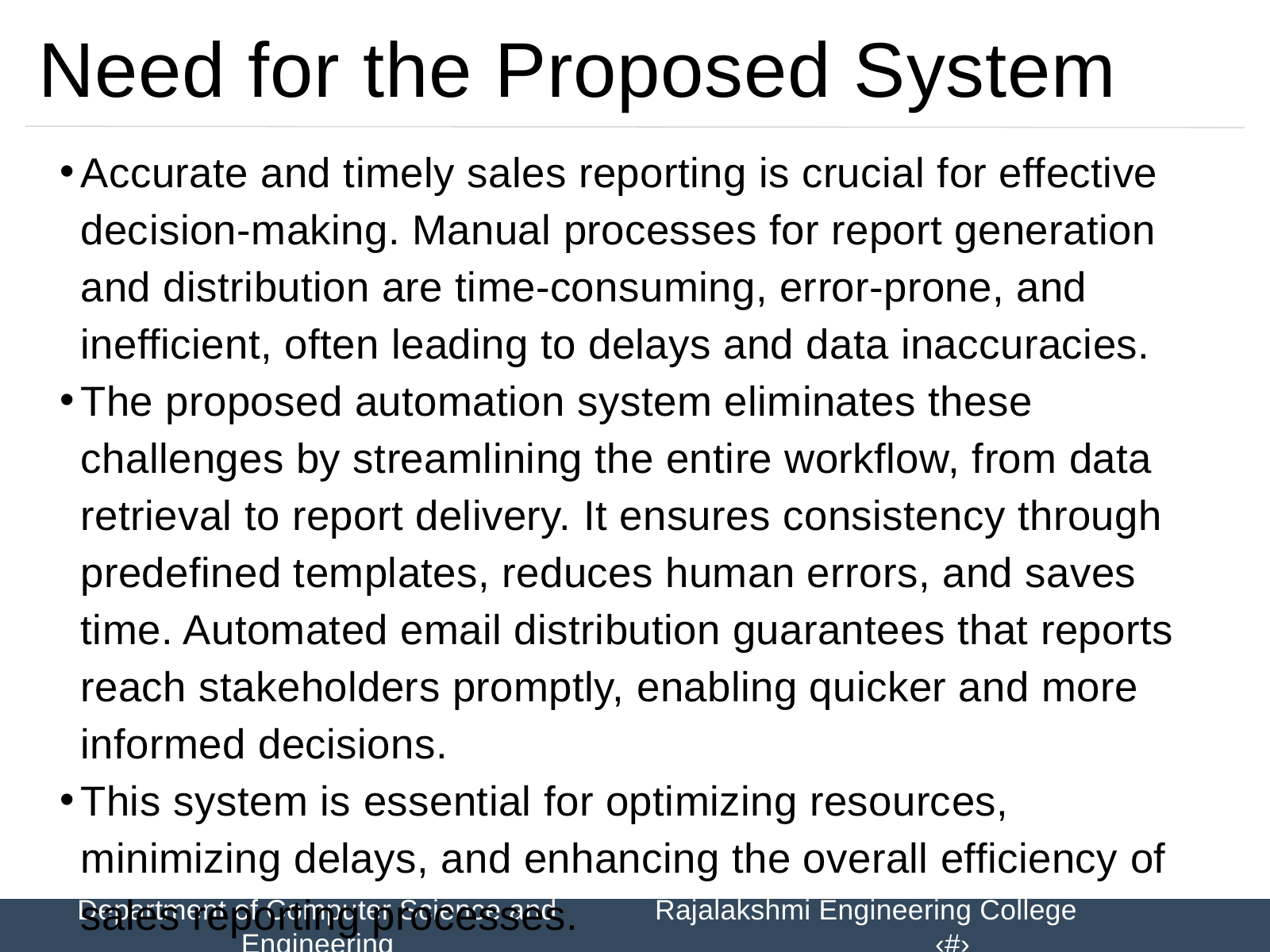

Need for the Proposed System

Accurate and timely sales reporting is crucial for effective decision-making. Manual processes for report generation and distribution are time-consuming, error-prone, and inefficient, often leading to delays and data inaccuracies.
The proposed automation system eliminates these challenges by streamlining the entire workflow, from data retrieval to report delivery. It ensures consistency through predefined templates, reduces human errors, and saves time. Automated email distribution guarantees that reports reach stakeholders promptly, enabling quicker and more informed decisions.
This system is essential for optimizing resources, minimizing delays, and enhancing the overall efficiency of sales reporting processes.

Department of Computer Science and Engineering

Rajalakshmi Engineering College 		‹#›